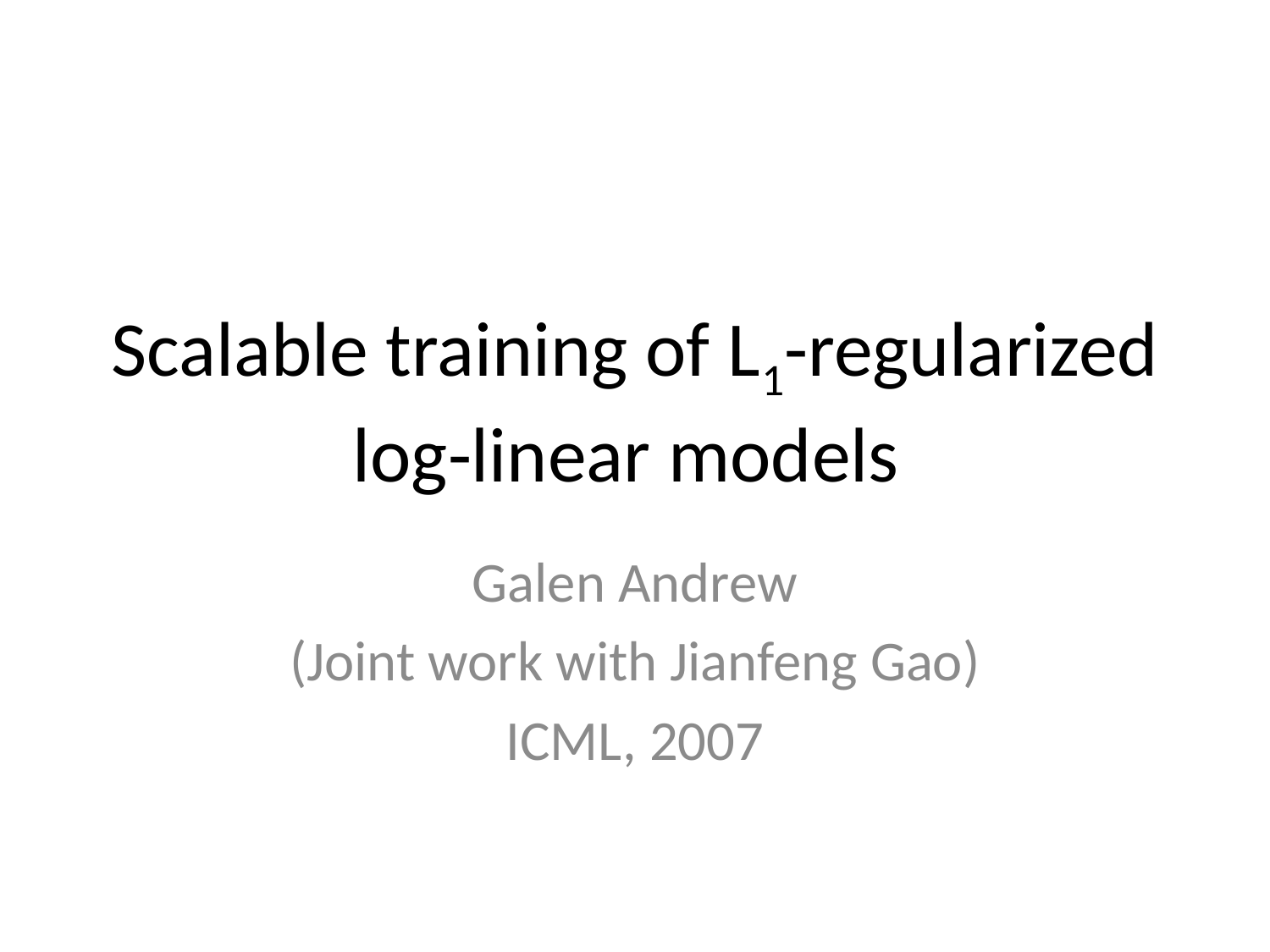

# Scalable training of L1-regularized log-linear models
Galen Andrew
(Joint work with Jianfeng Gao)
ICML, 2007